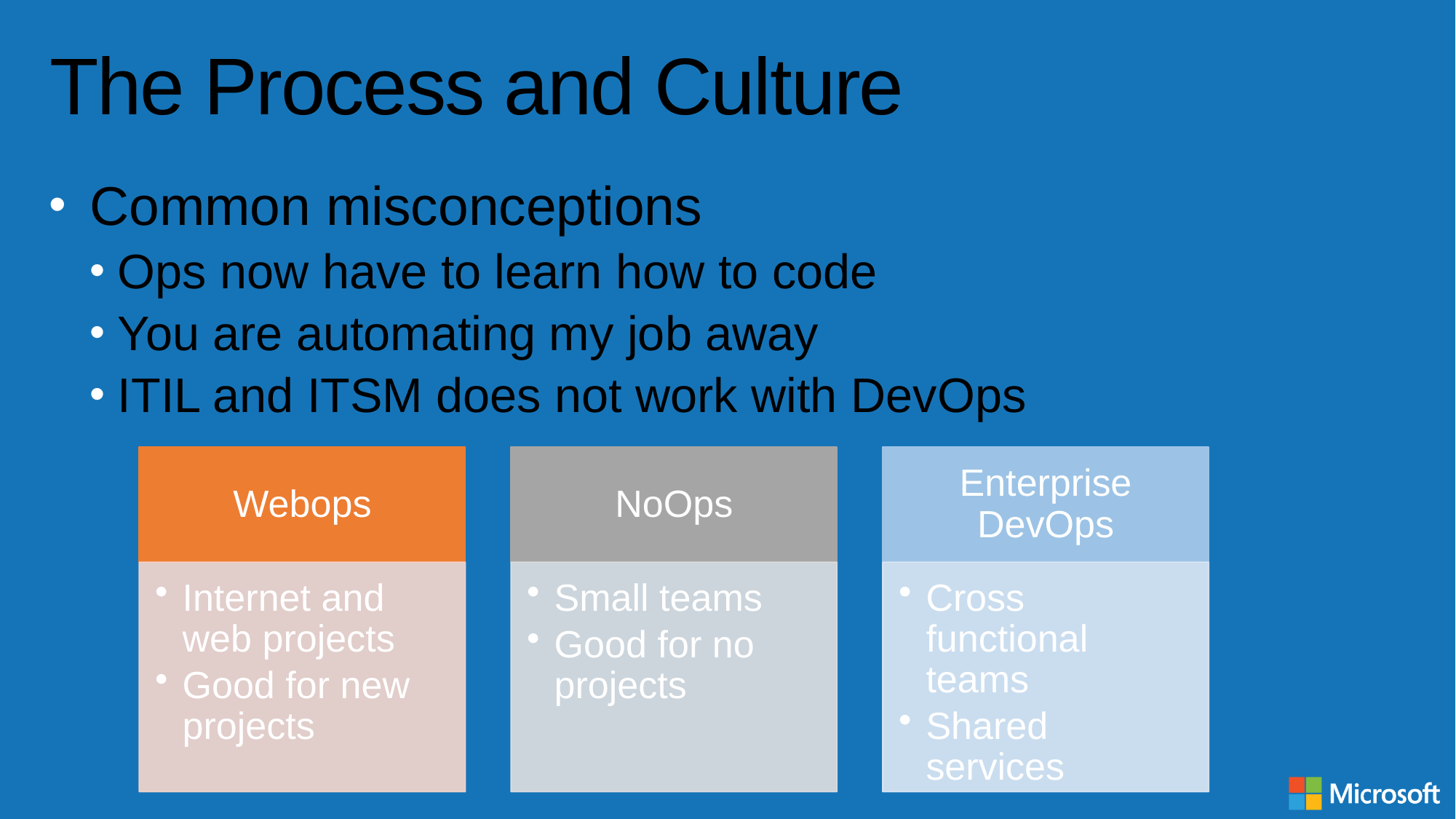

# The Process and Culture
Common misconceptions
Ops now have to learn how to code
You are automating my job away
ITIL and ITSM does not work with DevOps
Webops
Internet and web projects
Good for new projects
NoOps
Small teams
Good for no projects
Enterprise DevOps
Cross functional teams
Shared services